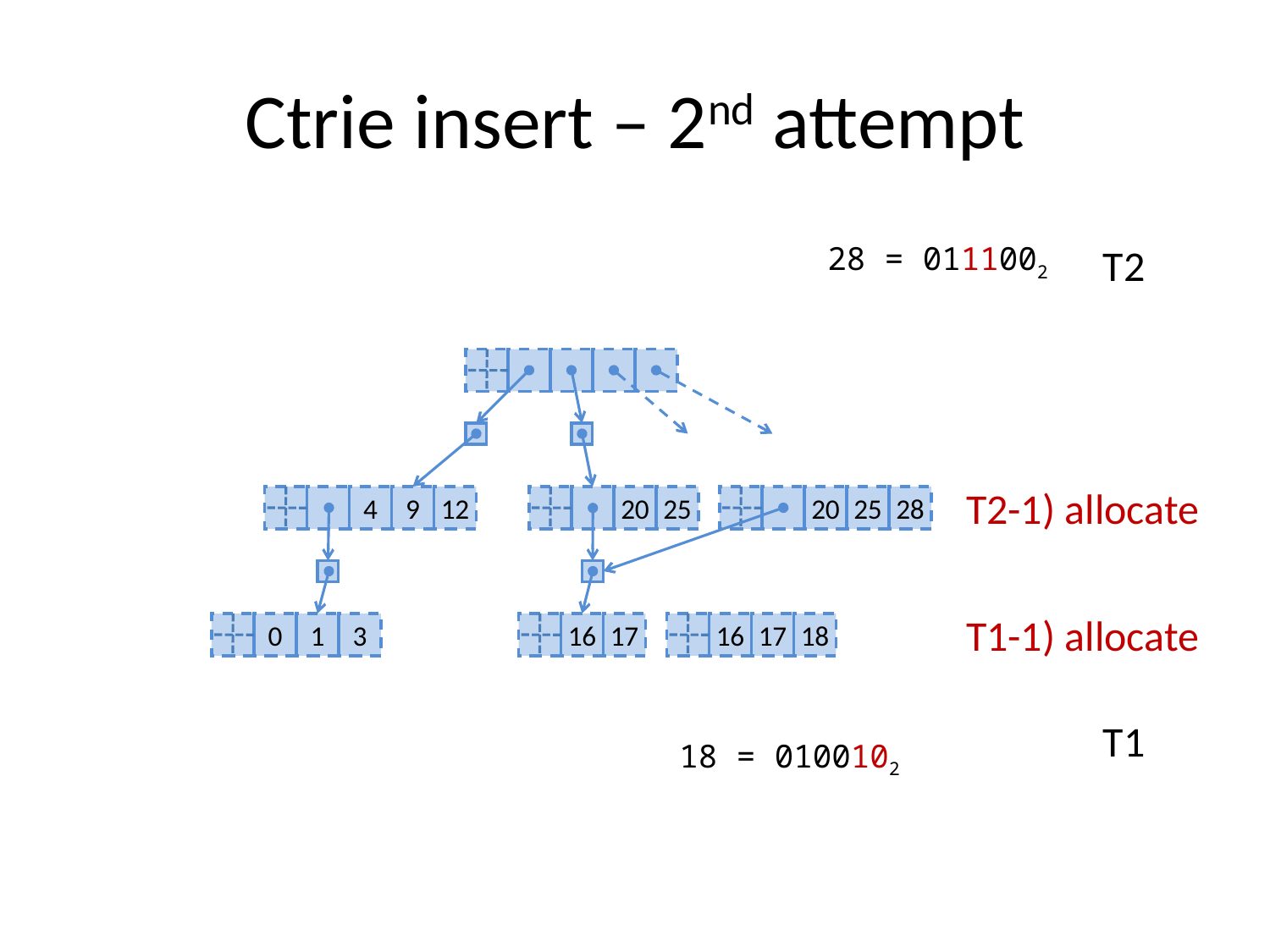

# Ctrie insert – 2nd attempt
28 = 0111002
T2

T2-1) allocate

4
9
12

20
25

20
25
28

T1-1) allocate

0
1
3

16
17

16
17
18
T1
18 = 0100102